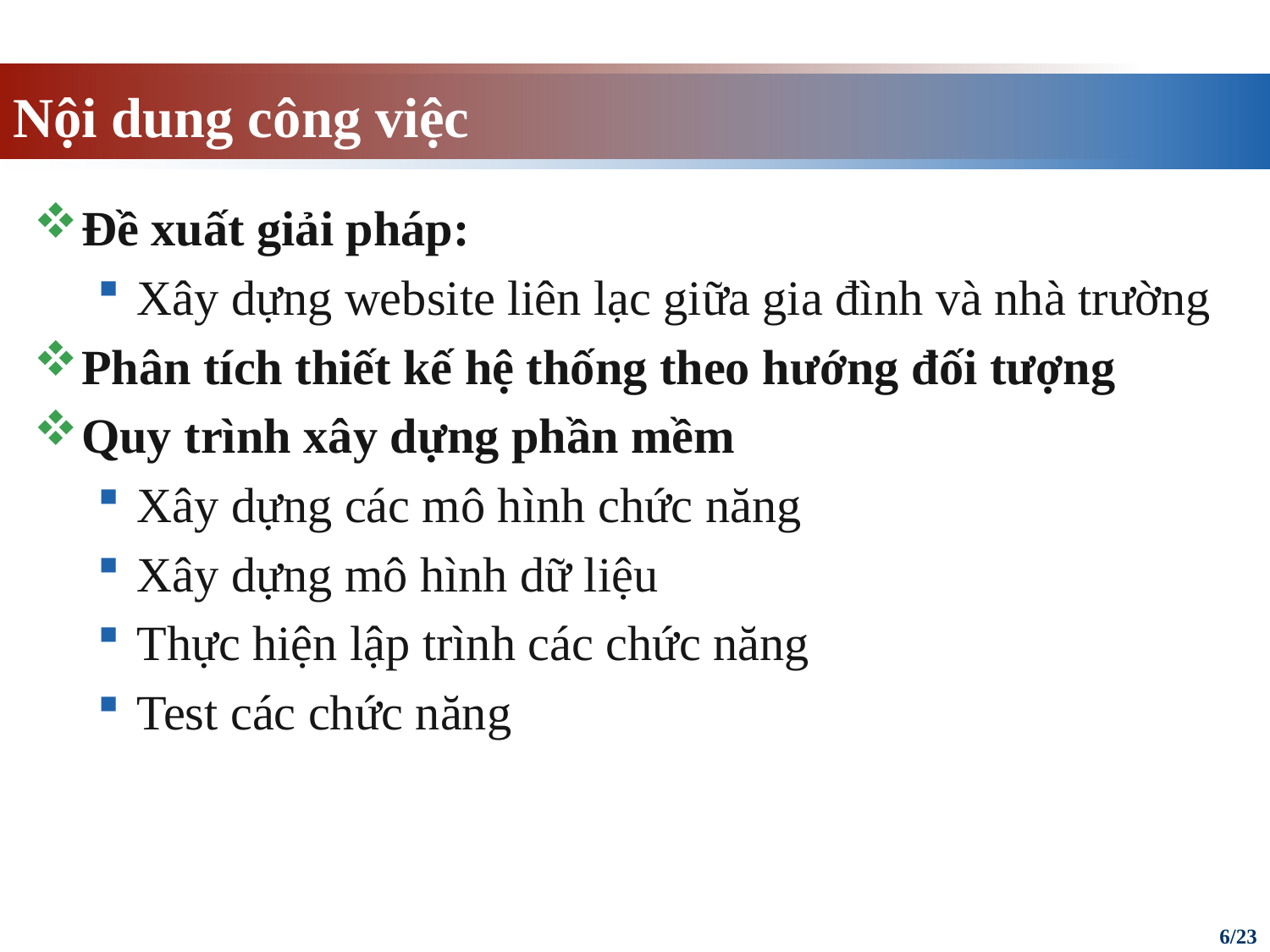

# Nội dung công việc
Đề xuất giải pháp:
Xây dựng website liên lạc giữa gia đình và nhà trường
Phân tích thiết kế hệ thống theo hướng đối tượng
Quy trình xây dựng phần mềm
Xây dựng các mô hình chức năng
Xây dựng mô hình dữ liệu
Thực hiện lập trình các chức năng
Test các chức năng

6/23